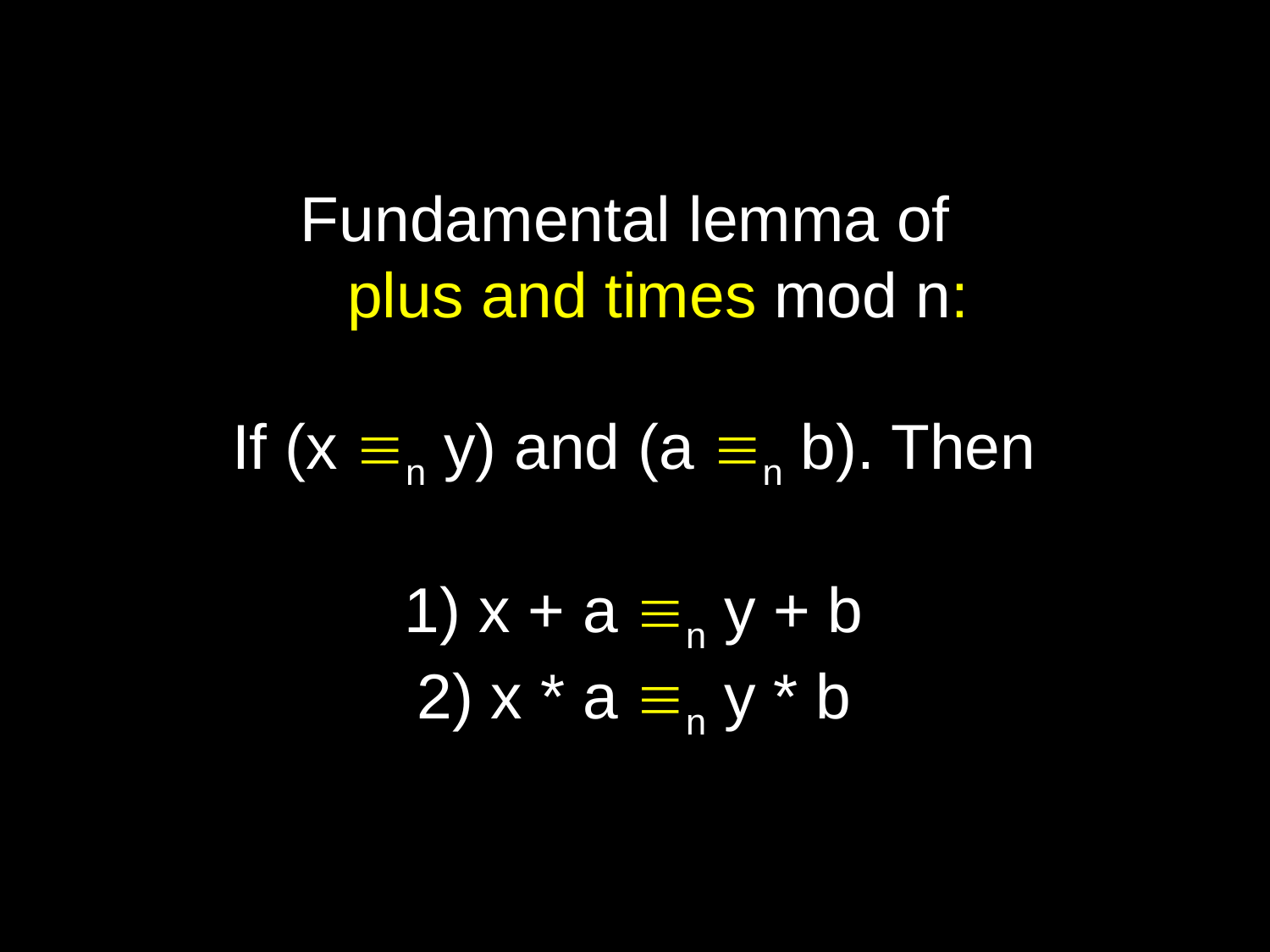

Fundamental lemma of
plus and times mod n:

If (x ≡n y) and (a ≡n b). Then

 x + a ≡n y + b
 x * a ≡n y * b